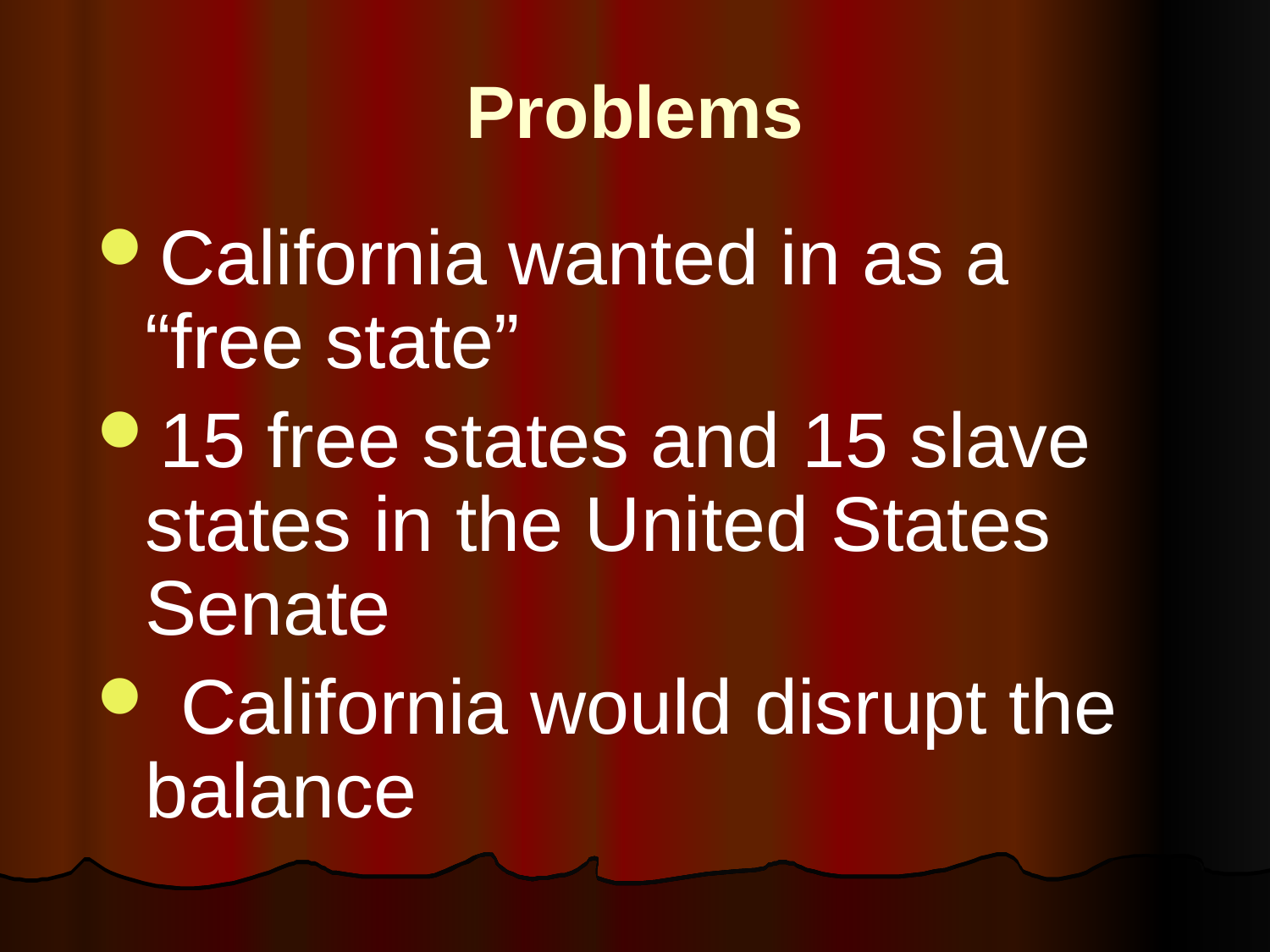

# Problems
California wanted in as a “free state”
15 free states and 15 slave states in the United States Senate
 California would disrupt the balance